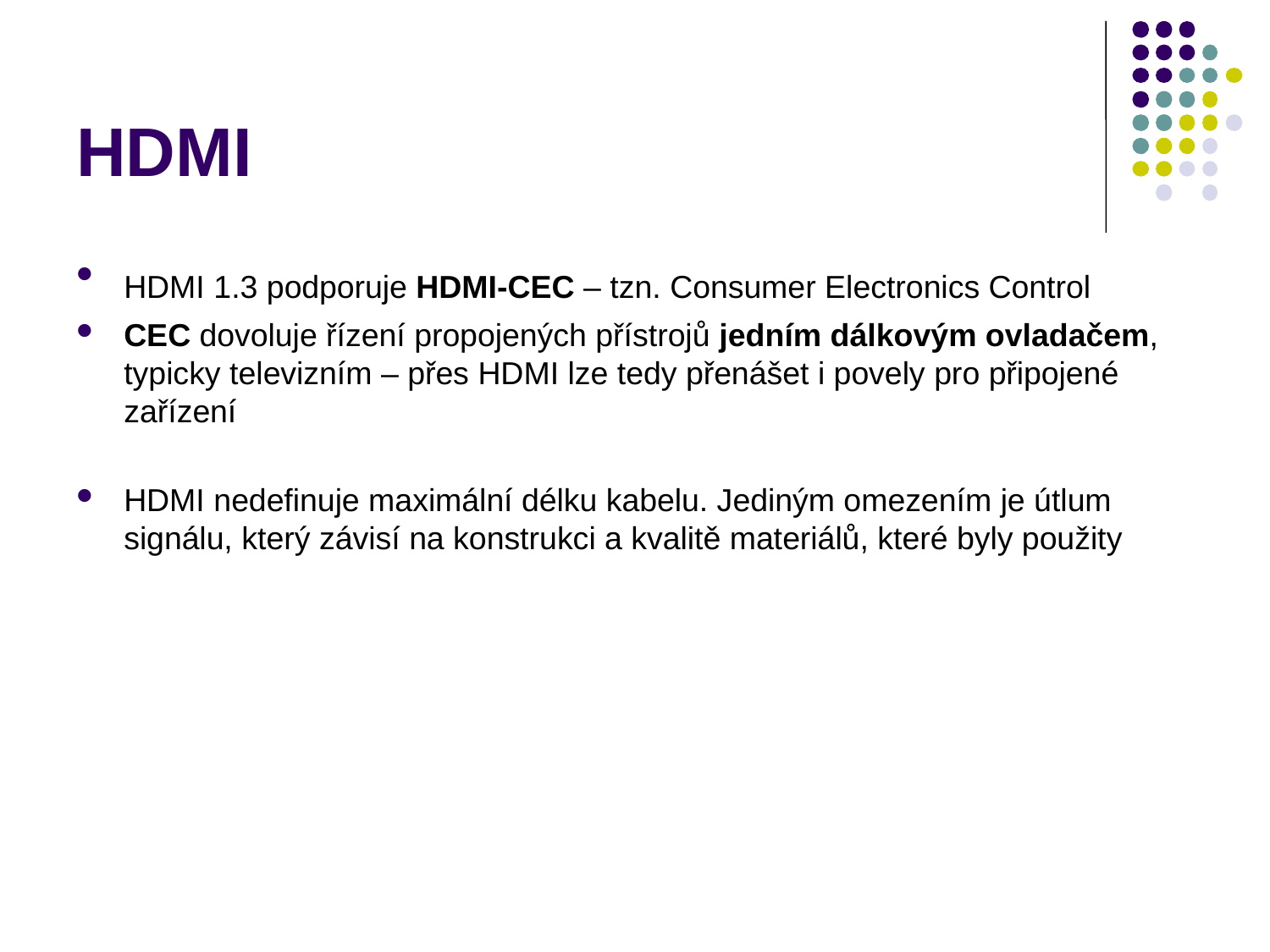

# HDMI
HDMI 1.3 podporuje HDMI-CEC – tzn. Consumer Electronics Control
CEC dovoluje řízení propojených přístrojů jedním dálkovým ovladačem, typicky televizním – přes HDMI lze tedy přenášet i povely pro připojené zařízení

HDMI nedefinuje maximální délku kabelu. Jediným omezením je útlum signálu, který závisí na konstrukci a kvalitě materiálů, které byly použity